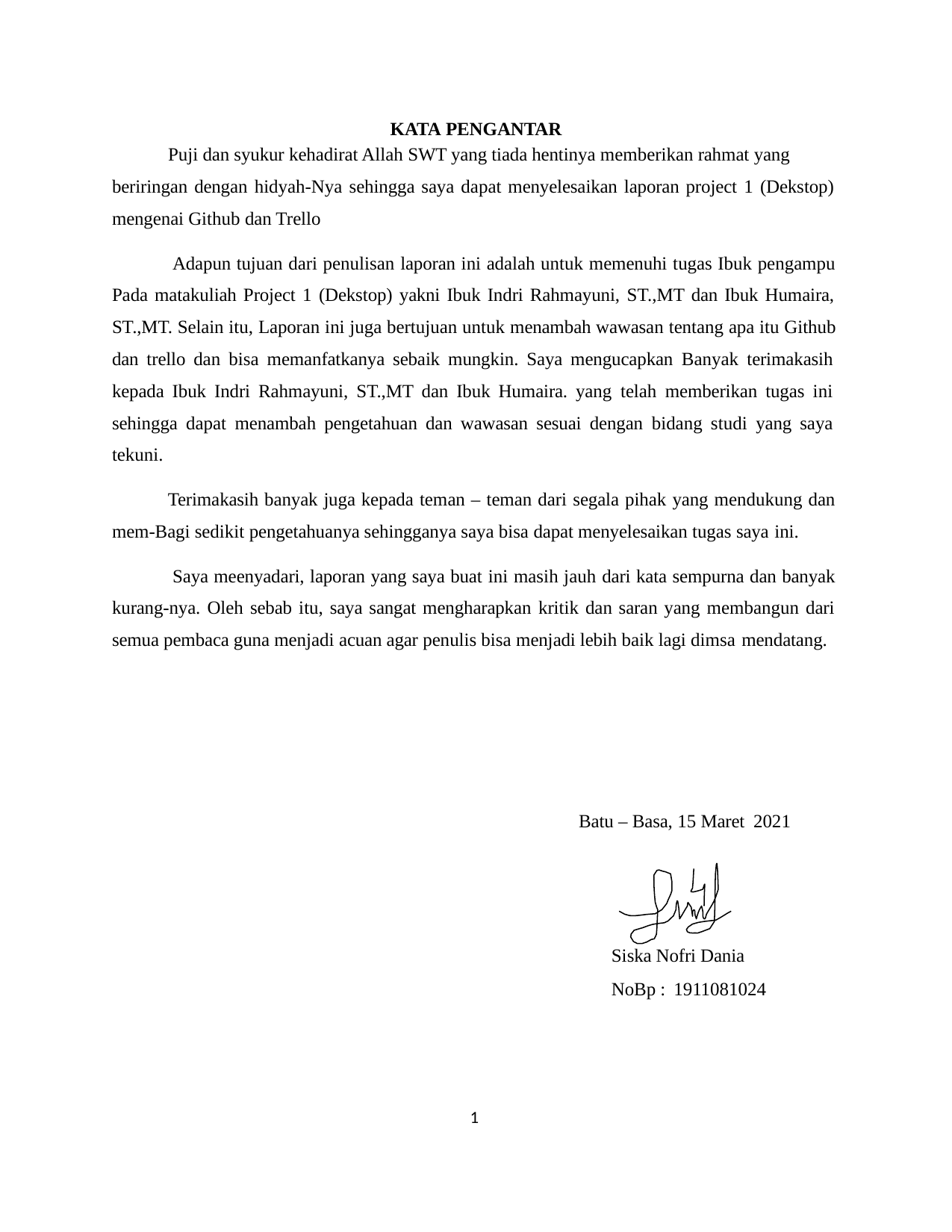

KATA PENGANTAR
Puji dan syukur kehadirat Allah SWT yang tiada hentinya memberikan rahmat yang
beriringan dengan hidyah-Nya sehingga saya dapat menyelesaikan laporan project 1 (Dekstop)  mengenai Github dan Trello
Adapun tujuan dari penulisan laporan ini adalah untuk memenuhi tugas Ibuk pengampu  Pada matakuliah Project 1 (Dekstop) yakni Ibuk Indri Rahmayuni, ST.,MT dan Ibuk Humaira,  ST.,MT. Selain itu, Laporan ini juga bertujuan untuk menambah wawasan tentang apa itu Github  dan trello dan bisa memanfatkanya sebaik mungkin. Saya mengucapkan Banyak terimakasih  kepada Ibuk Indri Rahmayuni, ST.,MT dan Ibuk Humaira. yang telah memberikan tugas ini  sehingga dapat menambah pengetahuan dan wawasan sesuai dengan bidang studi yang saya  tekuni.
Terimakasih banyak juga kepada teman – teman dari segala pihak yang mendukung dan  mem-Bagi sedikit pengetahuanya sehingganya saya bisa dapat menyelesaikan tugas saya ini.
Saya meenyadari, laporan yang saya buat ini masih jauh dari kata sempurna dan banyak  kurang-nya. Oleh sebab itu, saya sangat mengharapkan kritik dan saran yang membangun dari  semua pembaca guna menjadi acuan agar penulis bisa menjadi lebih baik lagi dimsa mendatang.
Batu – Basa, 15 Maret 2021

Siska Nofri Dania  NoBp : 1911081024
1